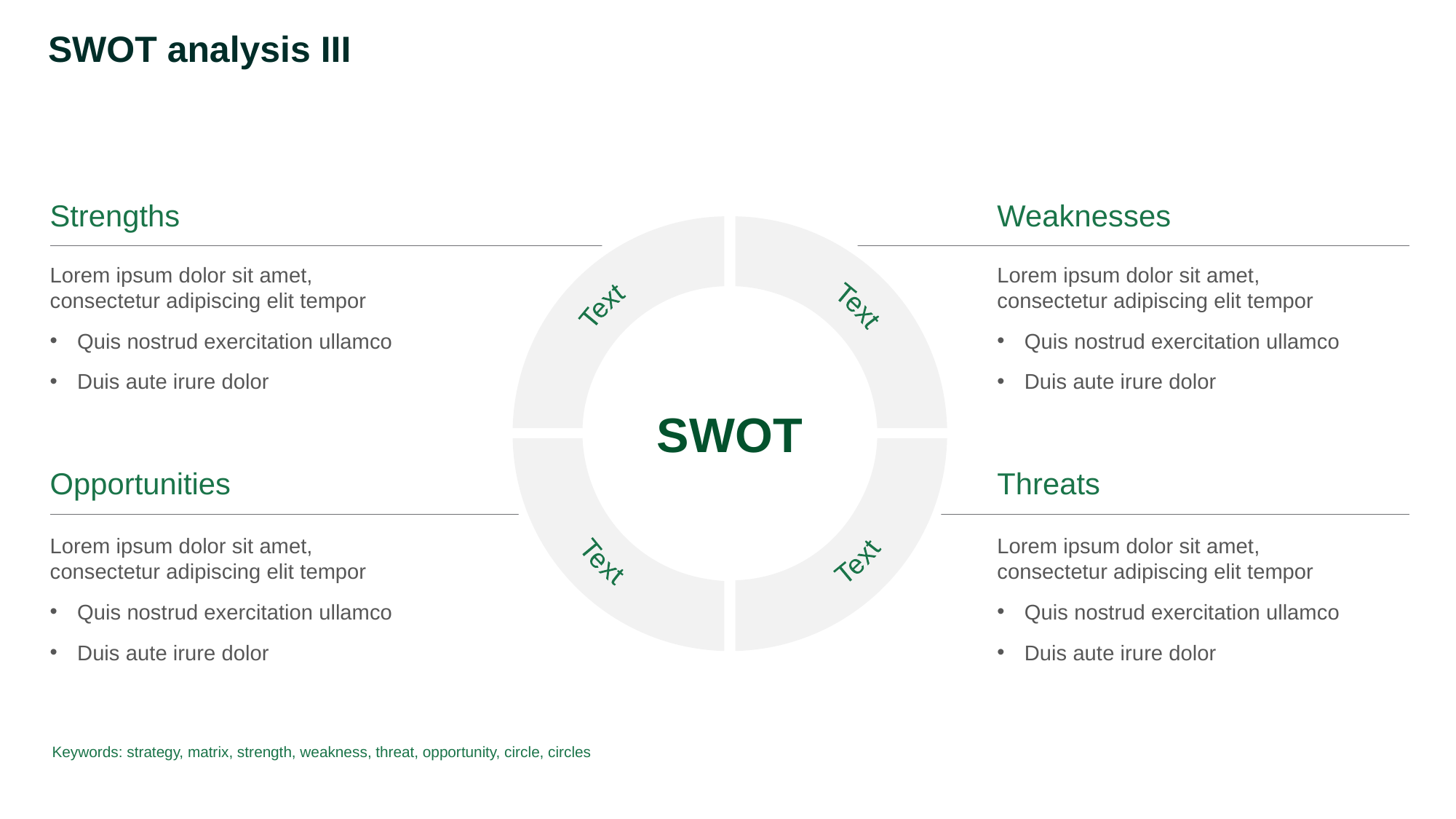

# SWOT analysis III
Strengths
Weaknesses

Text
Text
Text
Text
Lorem ipsum dolor sit amet,
consectetur adipiscing elit tempor
Quis nostrud exercitation ullamco
Duis aute irure dolor
Lorem ipsum dolor sit amet,
consectetur adipiscing elit tempor
Quis nostrud exercitation ullamco
Duis aute irure dolor
SWOT
Opportunities
Threats
Lorem ipsum dolor sit amet,
consectetur adipiscing elit tempor
Quis nostrud exercitation ullamco
Duis aute irure dolor
Lorem ipsum dolor sit amet,
consectetur adipiscing elit tempor
Quis nostrud exercitation ullamco
Duis aute irure dolor
Keywords: strategy, matrix, strength, weakness, threat, opportunity, circle, circles